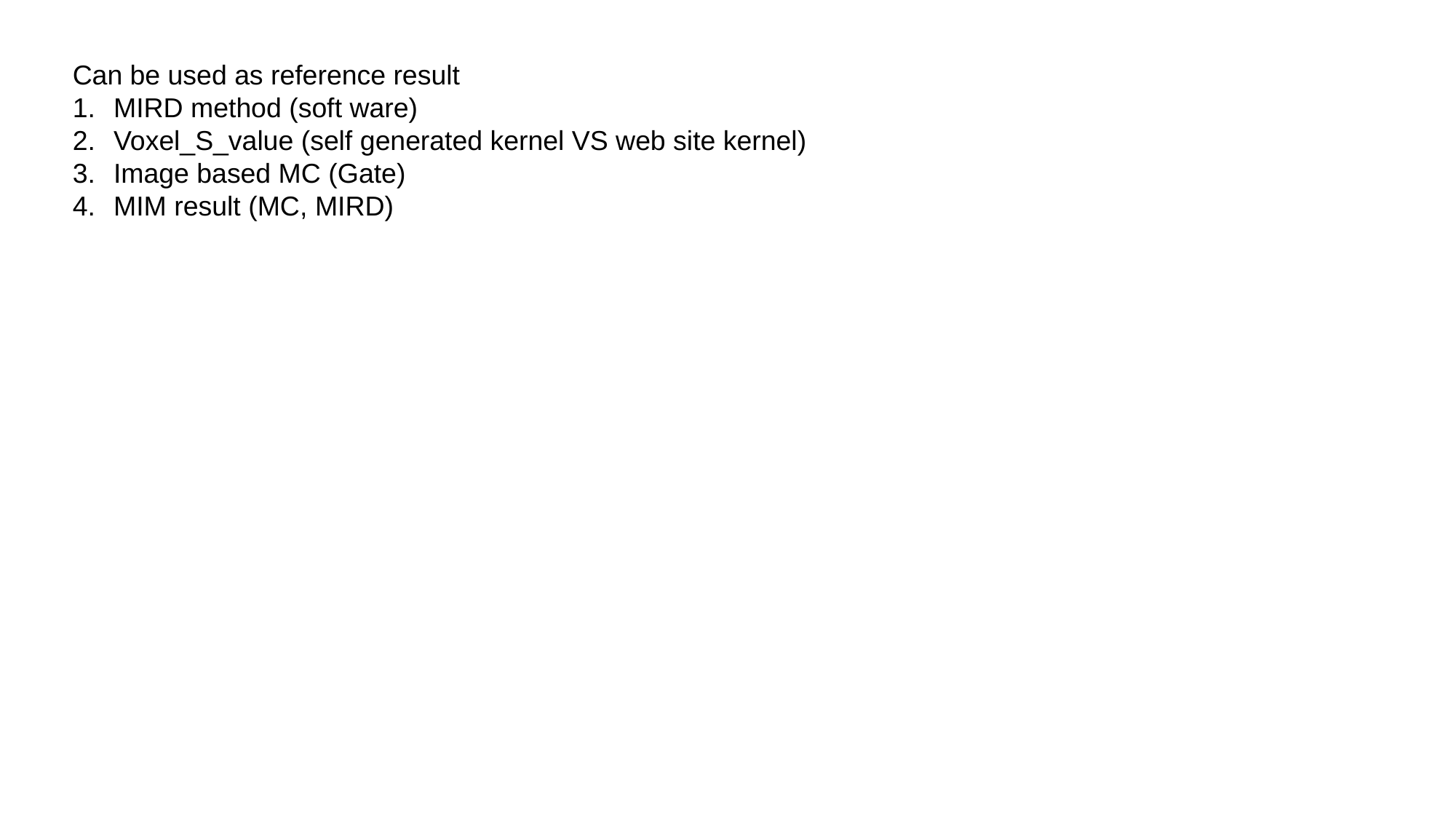

Can be used as reference result
MIRD method (soft ware)
Voxel_S_value (self generated kernel VS web site kernel)
Image based MC (Gate)
MIM result (MC, MIRD)